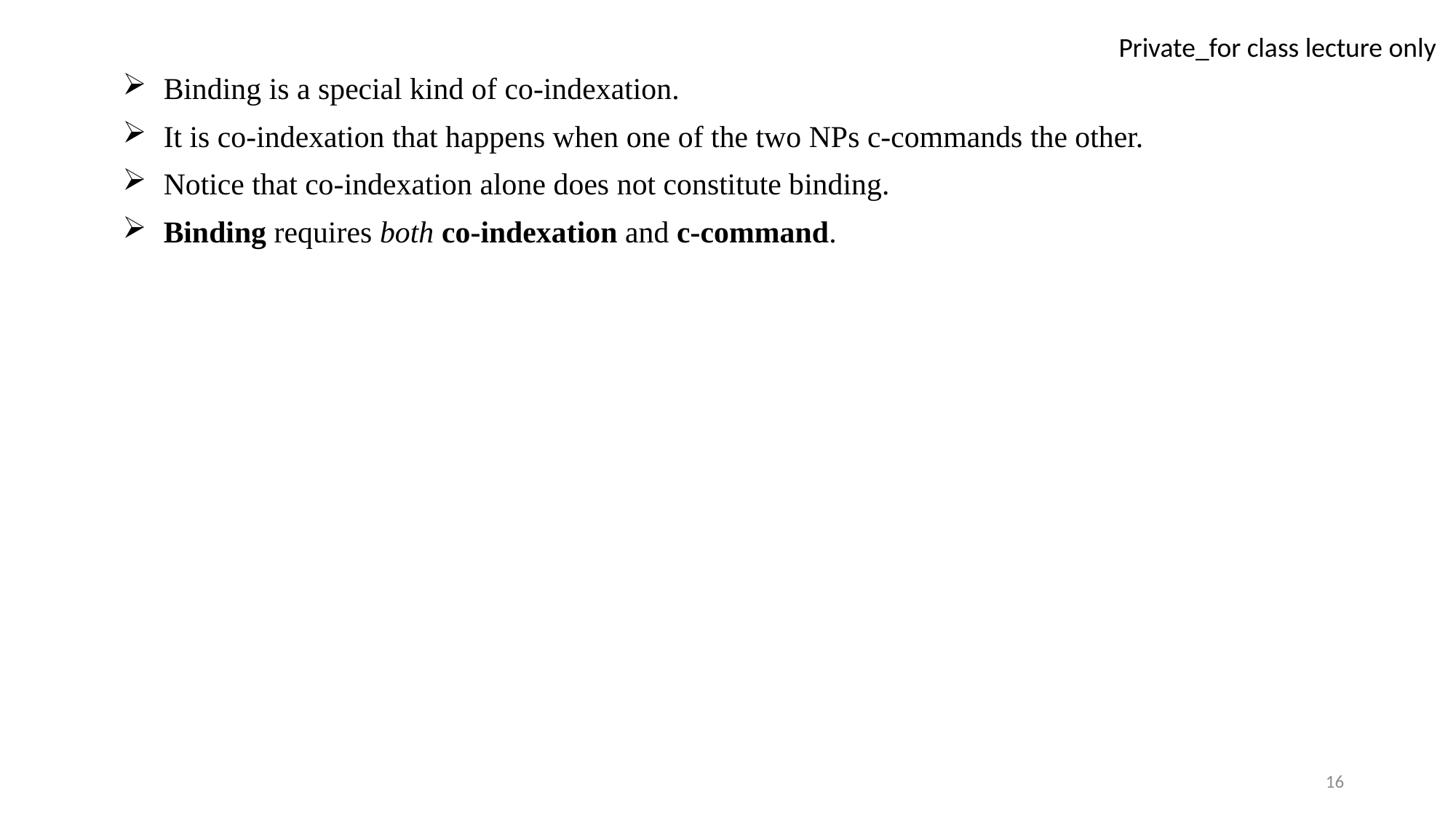

Binding is a special kind of co-indexation.
It is co-indexation that happens when one of the two NPs c-commands the other.
Notice that co-indexation alone does not constitute binding.
Binding requires both co-indexation and c-command.

16